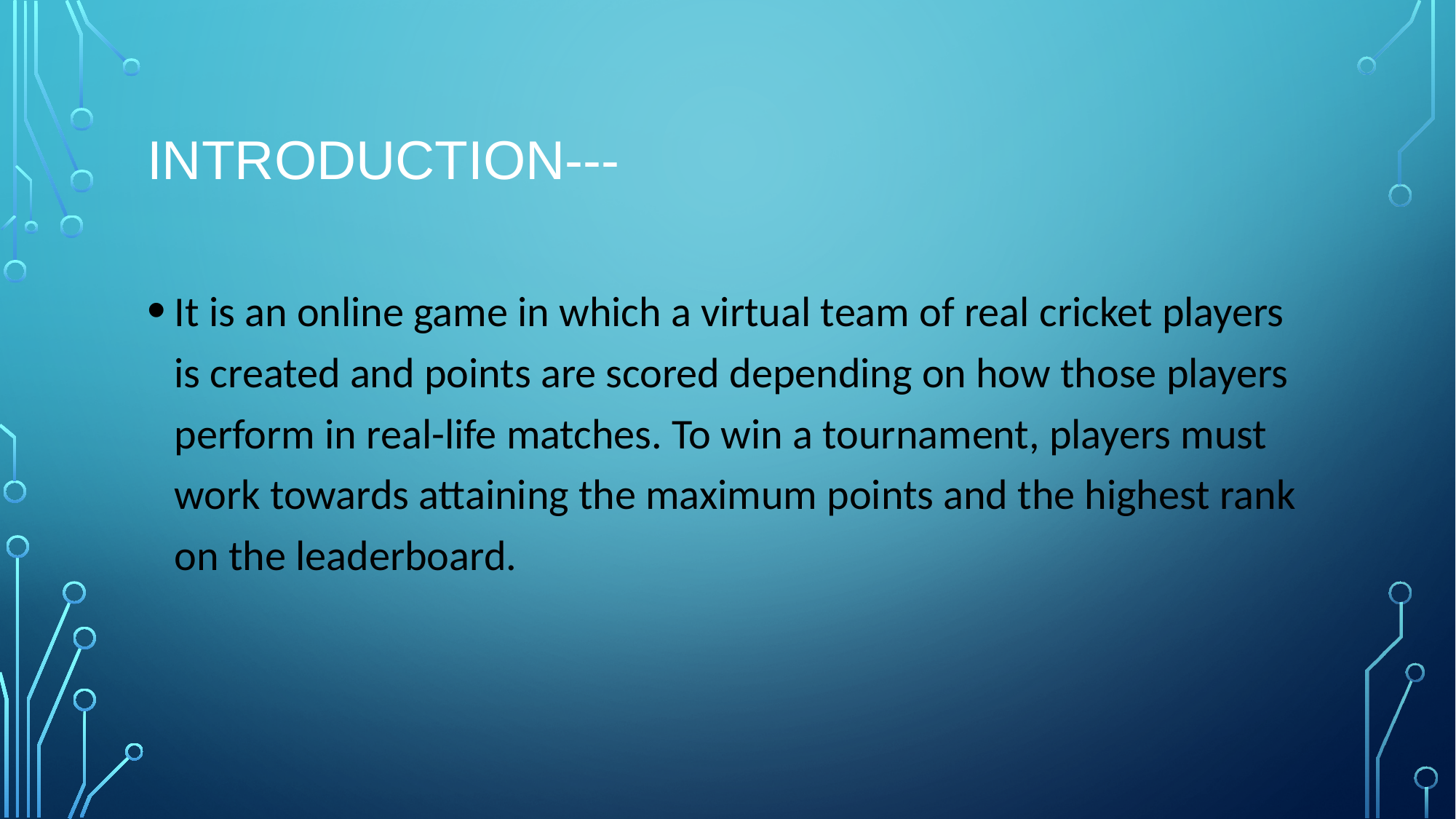

# Introduction---
It is an online game in which a virtual team of real cricket players is created and points are scored depending on how those players perform in real-life matches. To win a tournament, players must work towards attaining the maximum points and the highest rank on the leaderboard.